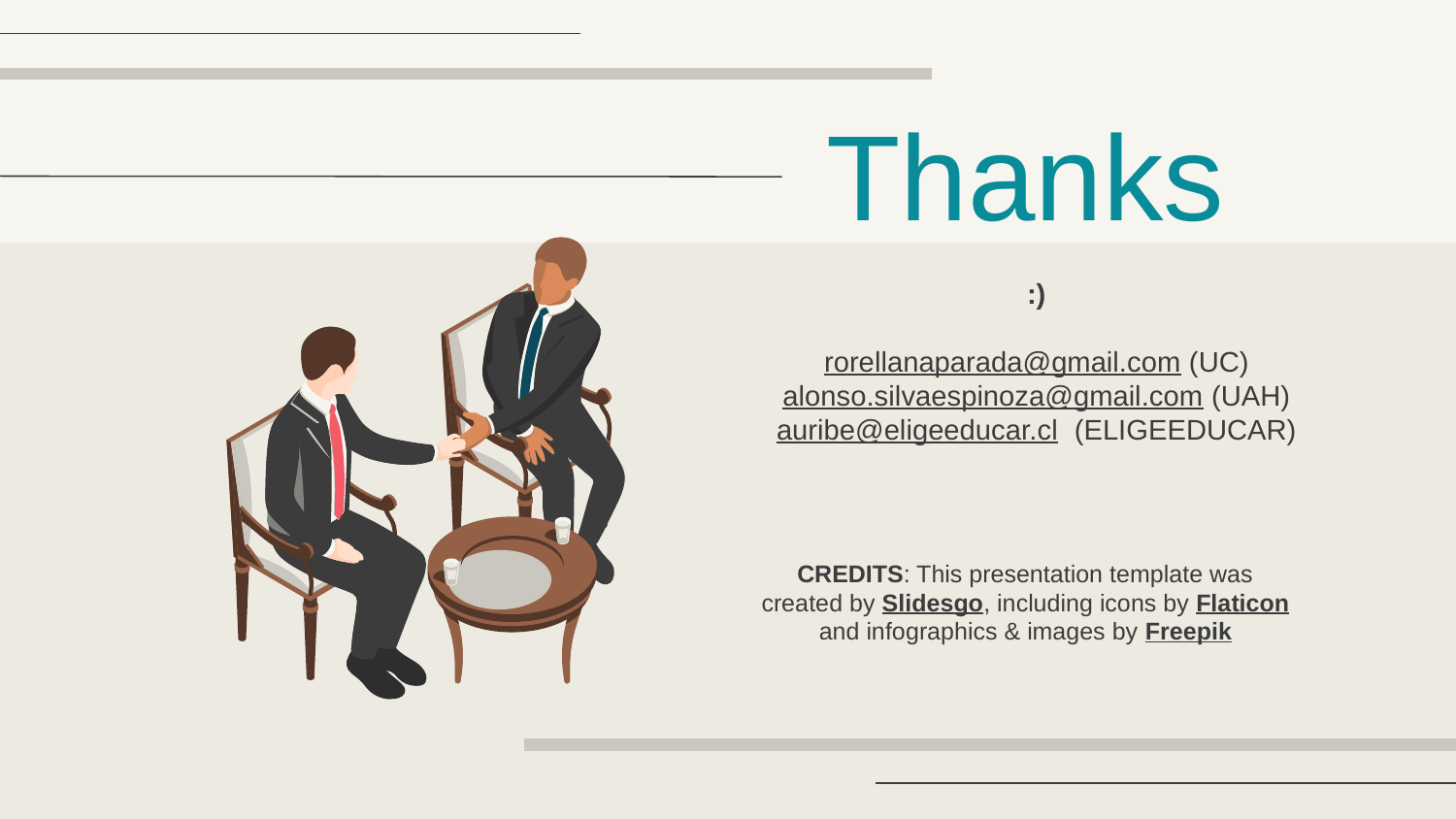

# Thanks

:)

rorellanaparada@gmail.com (UC)
alonso.silvaespinoza@gmail.com (UAH)
auribe@eligeeducar.cl  (ELIGEEDUCAR)